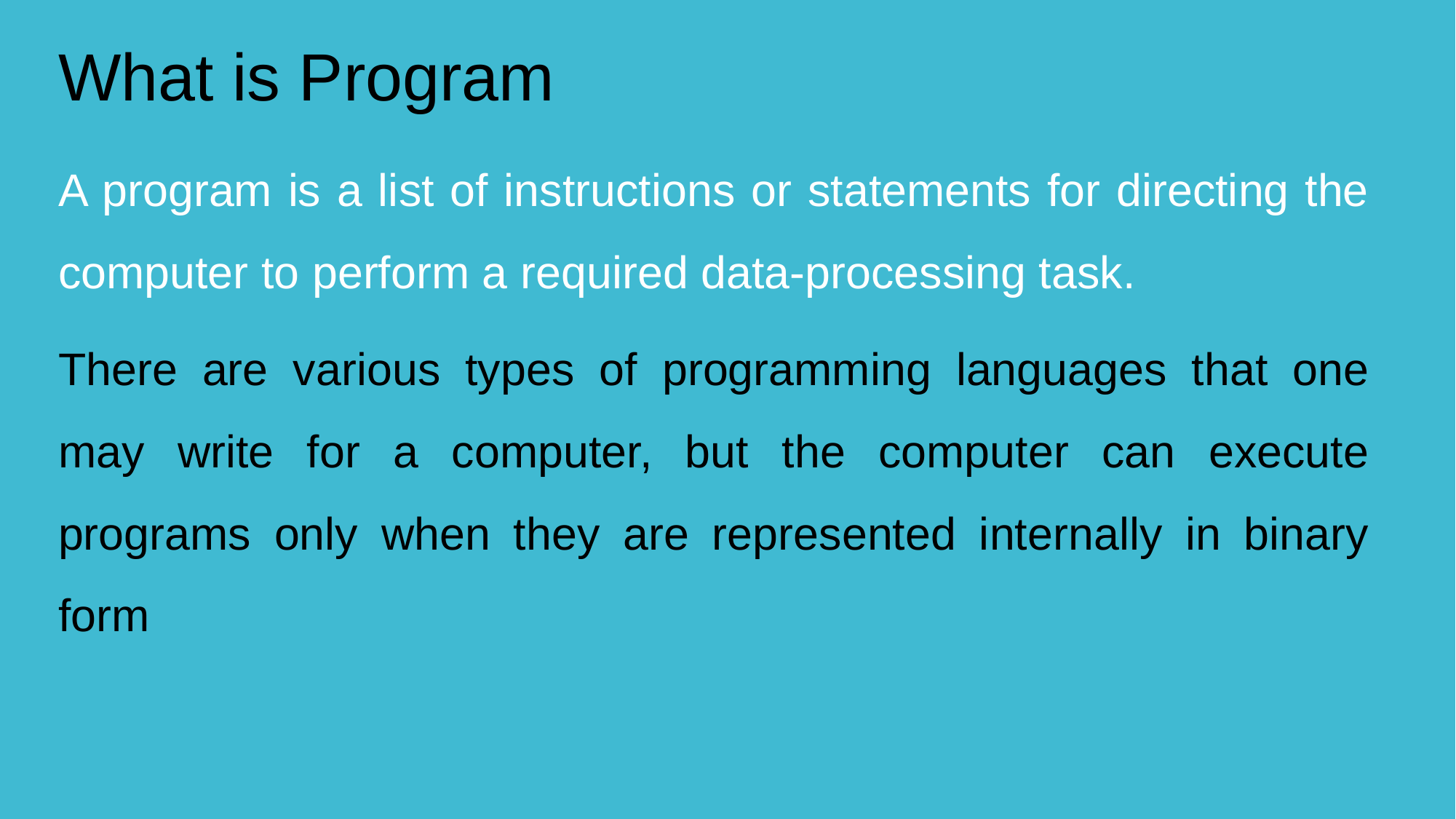

# What is Program
A program is a list of instructions or statements for directing the computer to perform a required data-processing task.
There are various types of programming languages that one may write for a computer, but the computer can execute programs only when they are represented internally in binary form